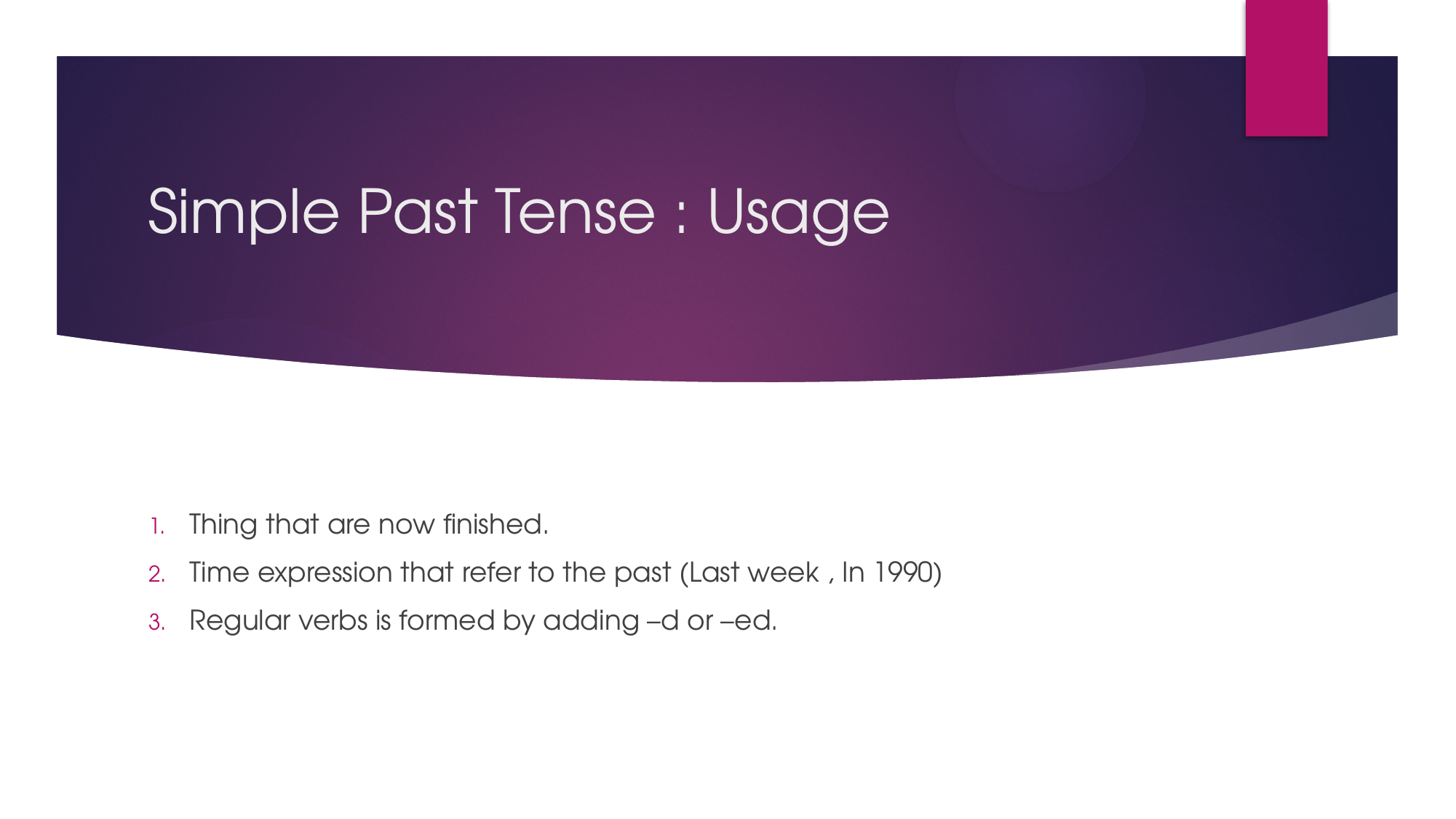

# Simple Past Tense : Usage
Thing that are now finished.
Time expression that refer to the past (Last week , In 1990)
Regular verbs is formed by adding –d or –ed.